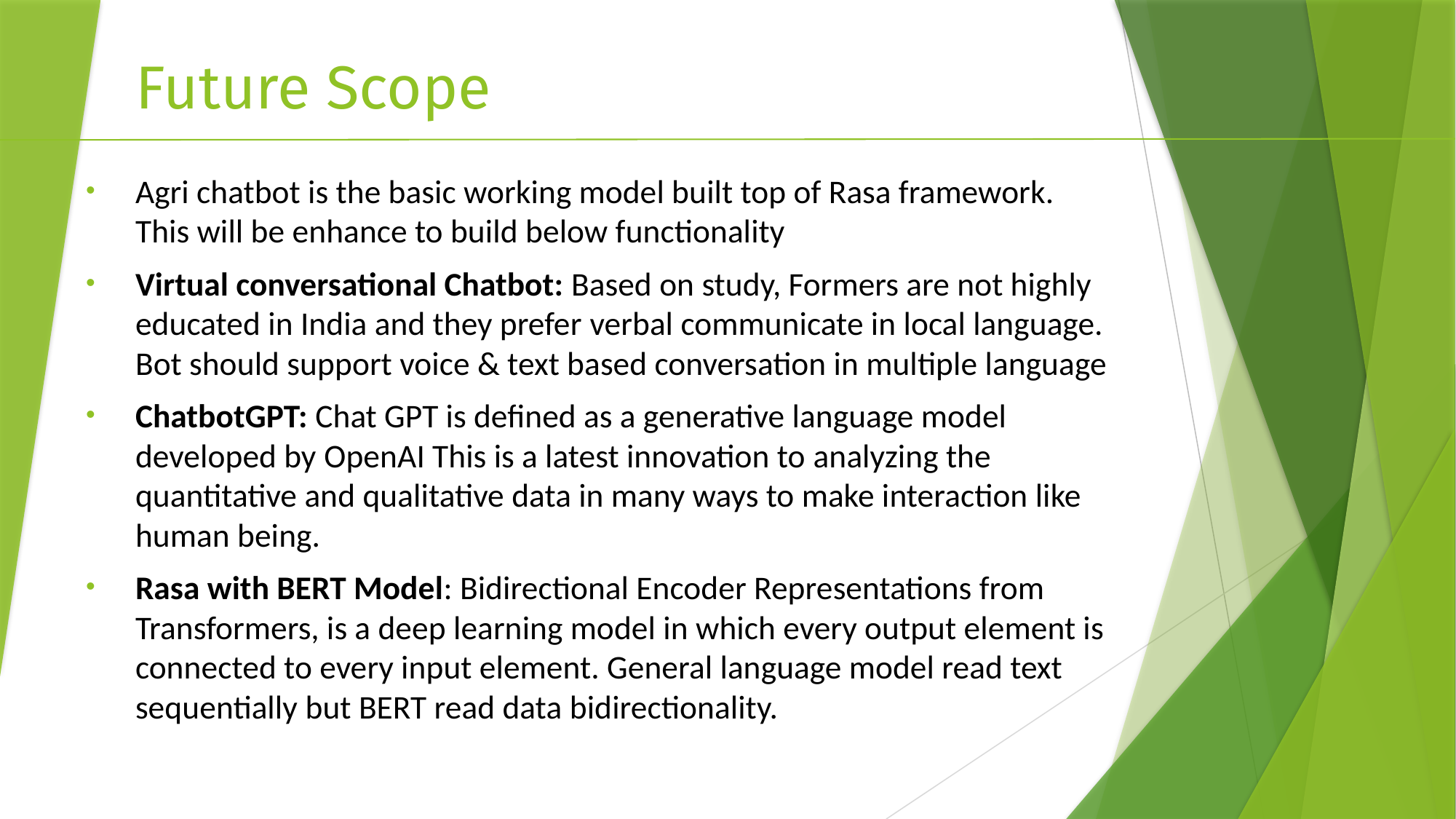

Future Scope
Agri chatbot is the basic working model built top of Rasa framework. This will be enhance to build below functionality
Virtual conversational Chatbot: Based on study, Formers are not highly educated in India and they prefer verbal communicate in local language. Bot should support voice & text based conversation in multiple language
ChatbotGPT: Chat GPT is defined as a generative language model developed by OpenAI This is a latest innovation to analyzing the quantitative and qualitative data in many ways to make interaction like human being.
Rasa with BERT Model: Bidirectional Encoder Representations from Transformers, is a deep learning model in which every output element is connected to every input element. General language model read text sequentially but BERT read data bidirectionality.